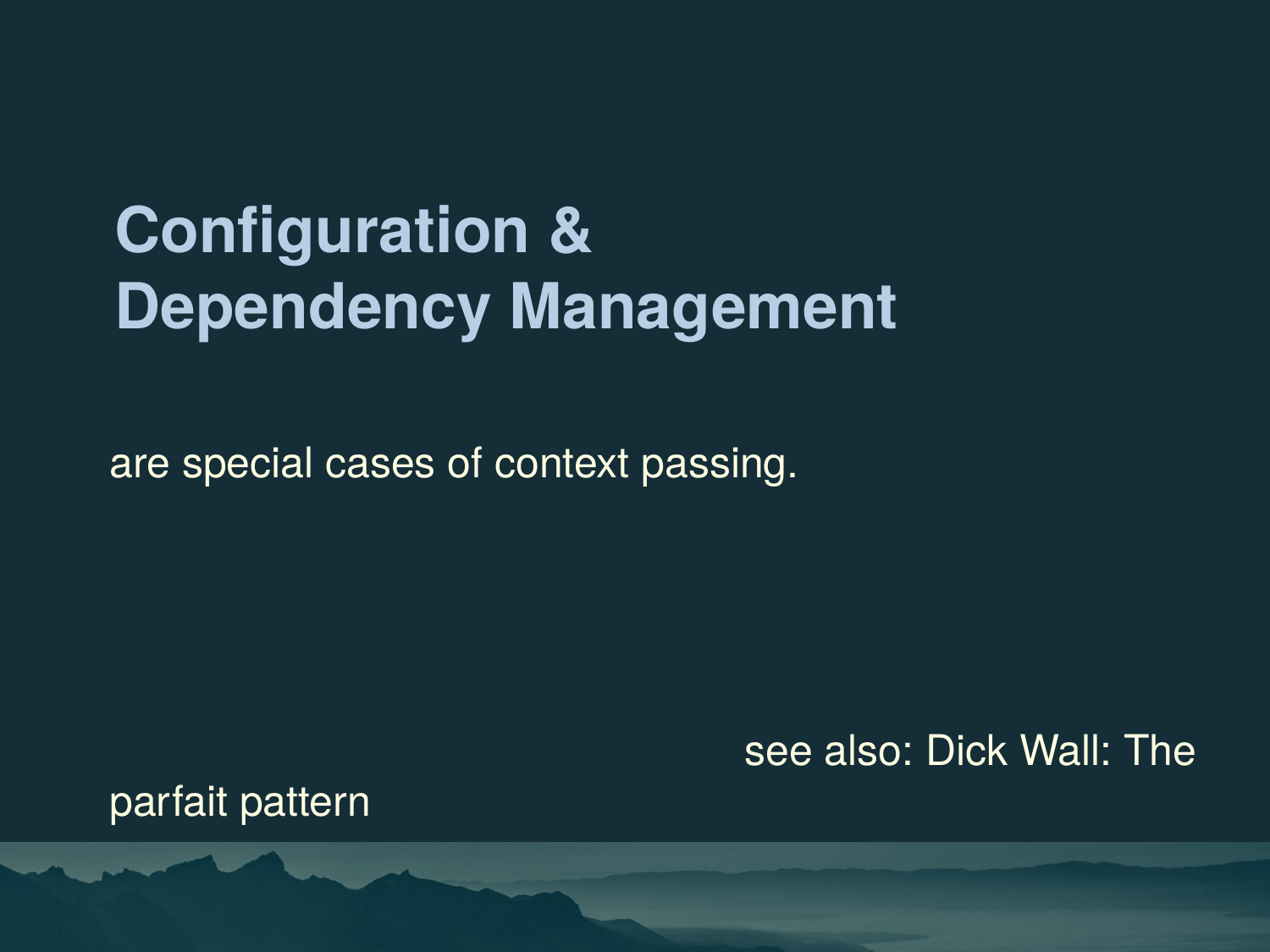

Configuration &
Dependency Management

are special cases of context passing.

					see also: Dick Wall: The parfait pattern